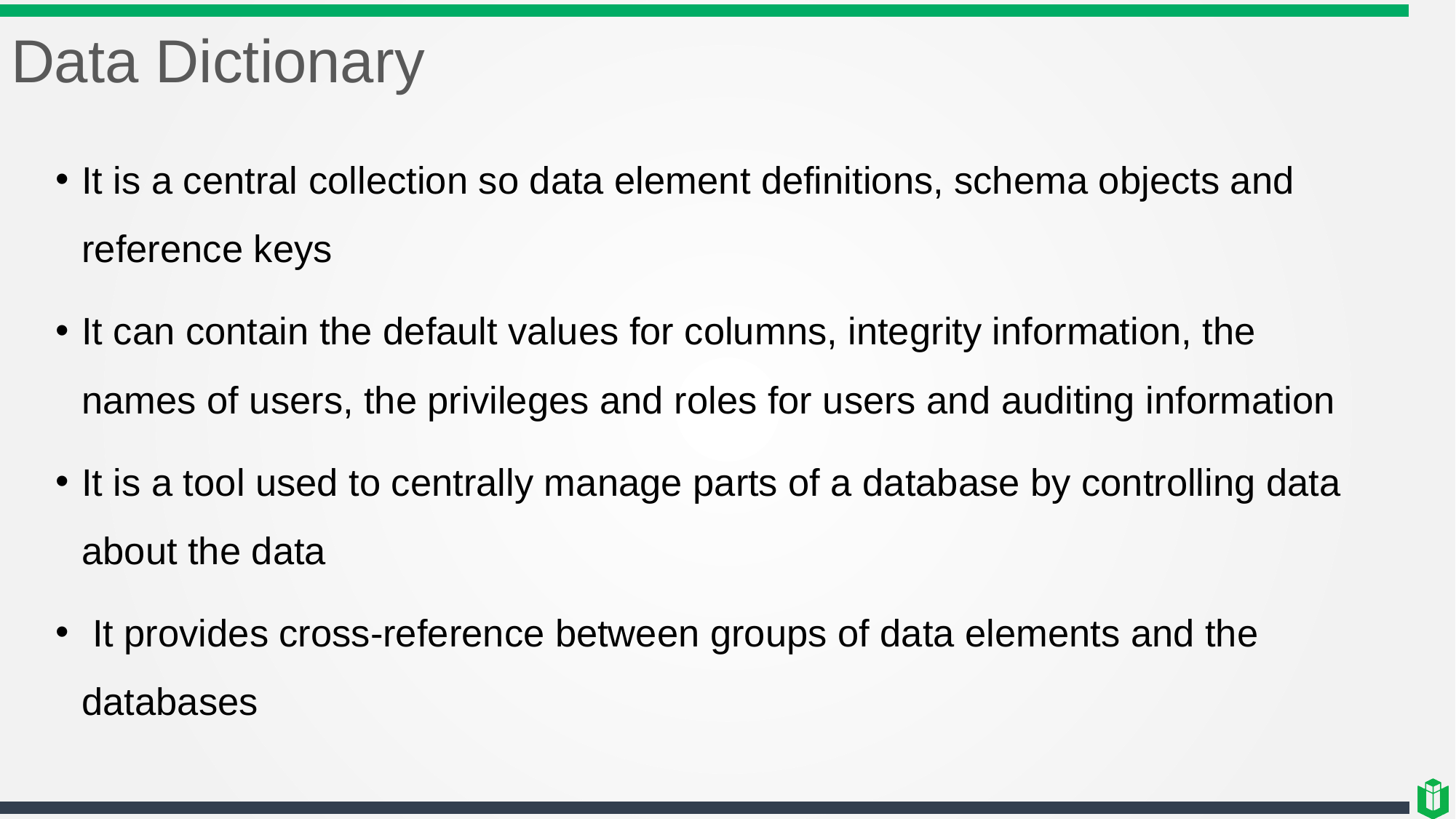

# Data Dictionary

It is a central collection so data element definitions, schema objects and reference keys
It can contain the default values for columns, integrity information, the names of users, the privileges and roles for users and auditing information
It is a tool used to centrally manage parts of a database by controlling data about the data
 It provides cross-reference between groups of data elements and the databases